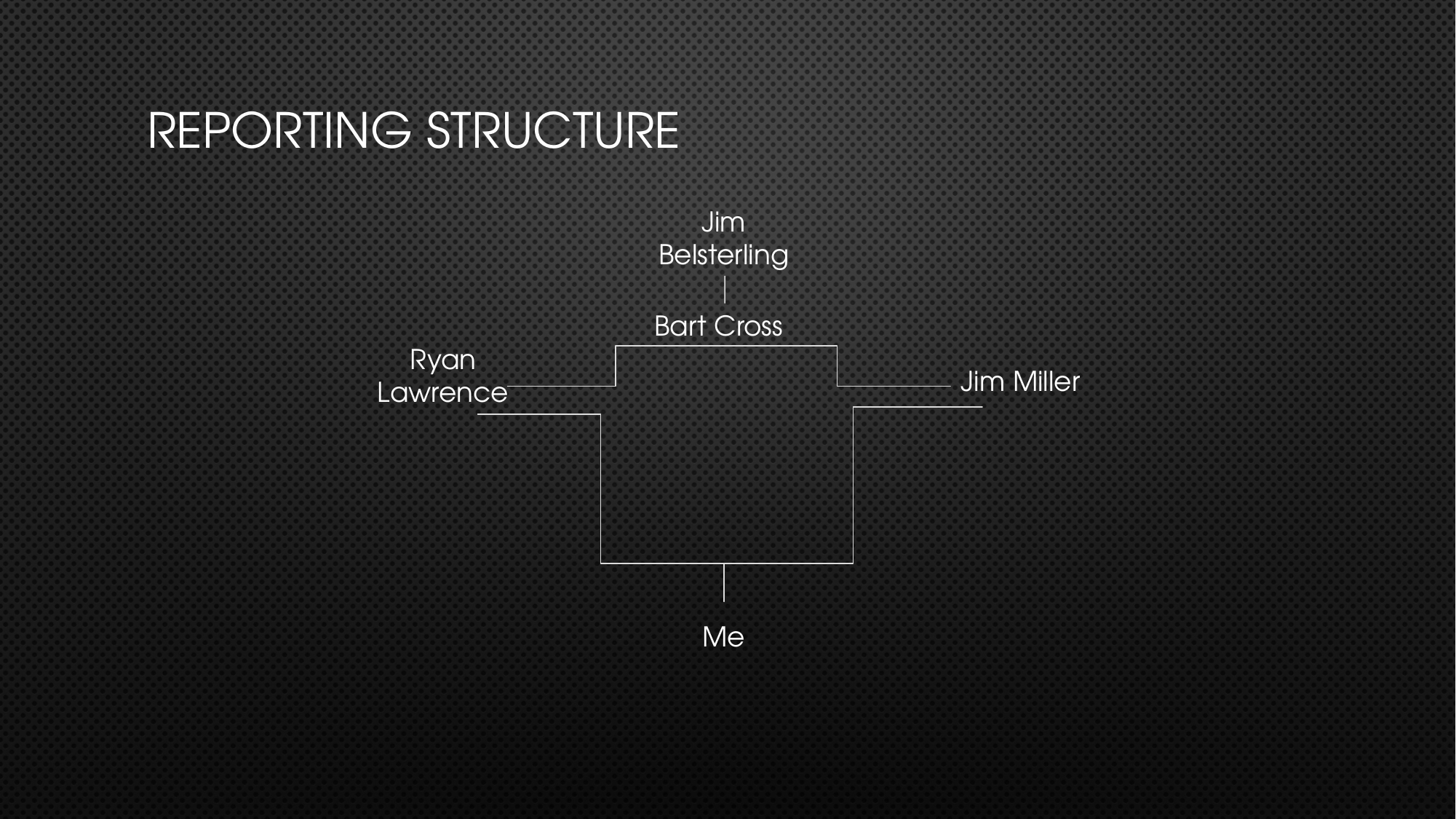

# Reporting structure

Jim Belsterling
Bart Cross
Ryan Lawrence
Jim Miller
Me